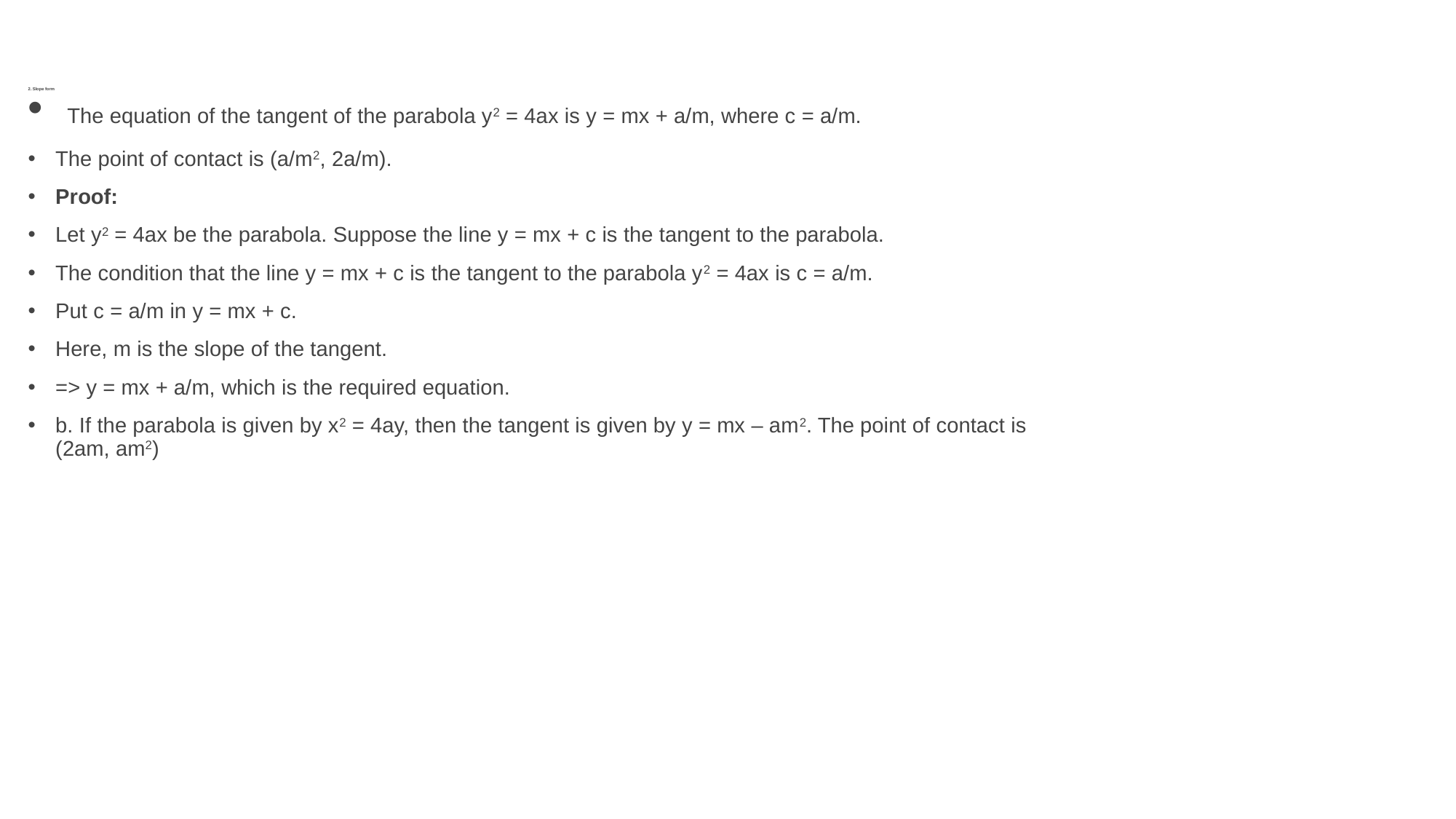

# 2. Slope form
 The equation of the tangent of the parabola y2 = 4ax is y = mx + a/m, where c = a/m.
The point of contact is (a/m2, 2a/m).
Proof:
Let y2 = 4ax be the parabola. Suppose the line y = mx + c is the tangent to the parabola.
The condition that the line y = mx + c is the tangent to the parabola y2 = 4ax is c = a/m.
Put c = a/m in y = mx + c.
Here, m is the slope of the tangent.
=> y = mx + a/m, which is the required equation.
b. If the parabola is given by x2 = 4ay, then the tangent is given by y = mx – am2. The point of contact is (2am, am2)